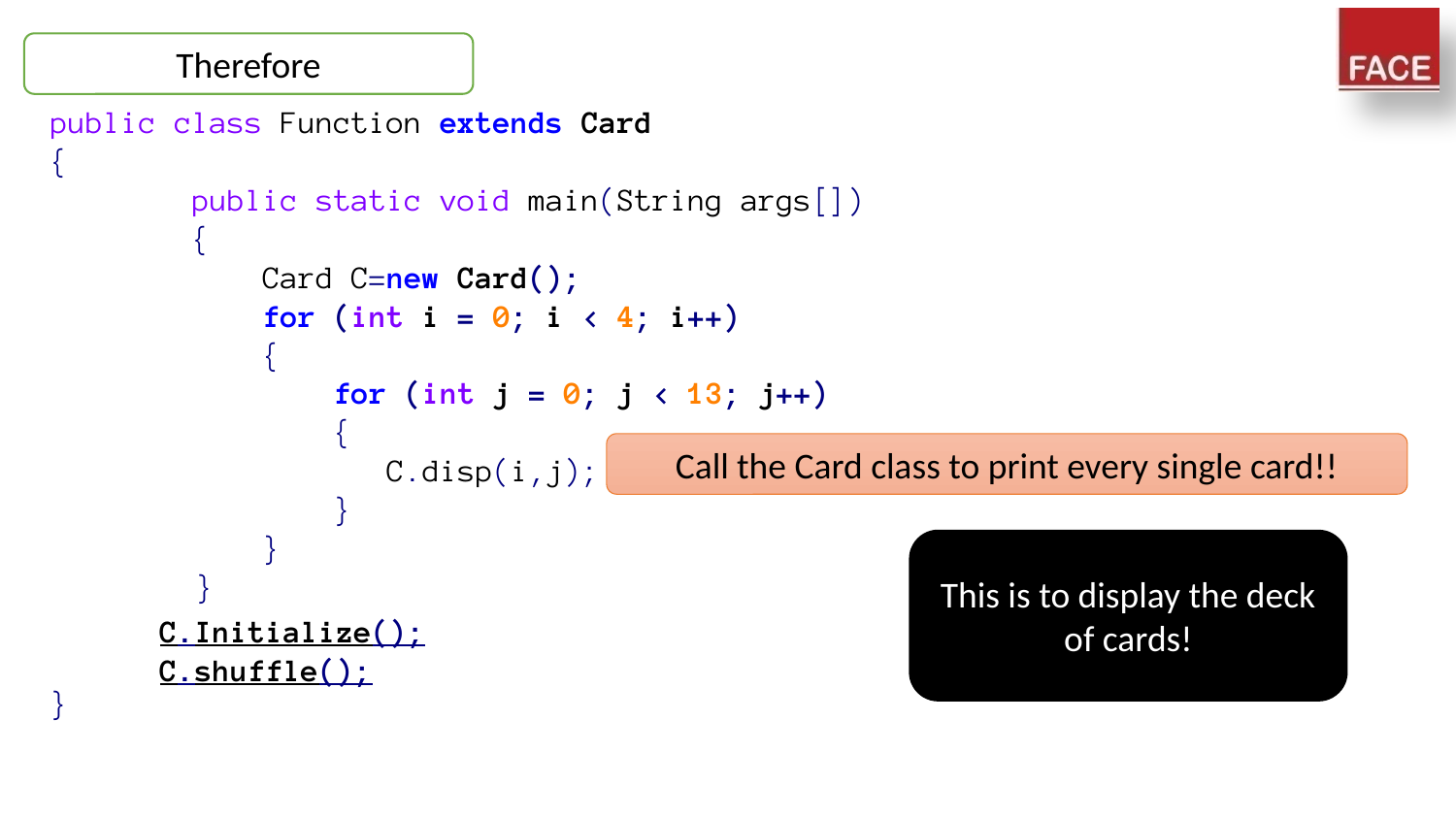

Therefore
public class Function extends Card
{
        public static void main(String args[])
        {
            Card C=new Card();
            for (int i = 0; i < 4; i++)
            {
                for (int j = 0; j < 13; j++)
                {
                   C.disp(i,j);
                }
            }
	}

}
Call the Card class to print every single card!!
This is to display the deck of cards!
C.Initialize();
C.shuffle();